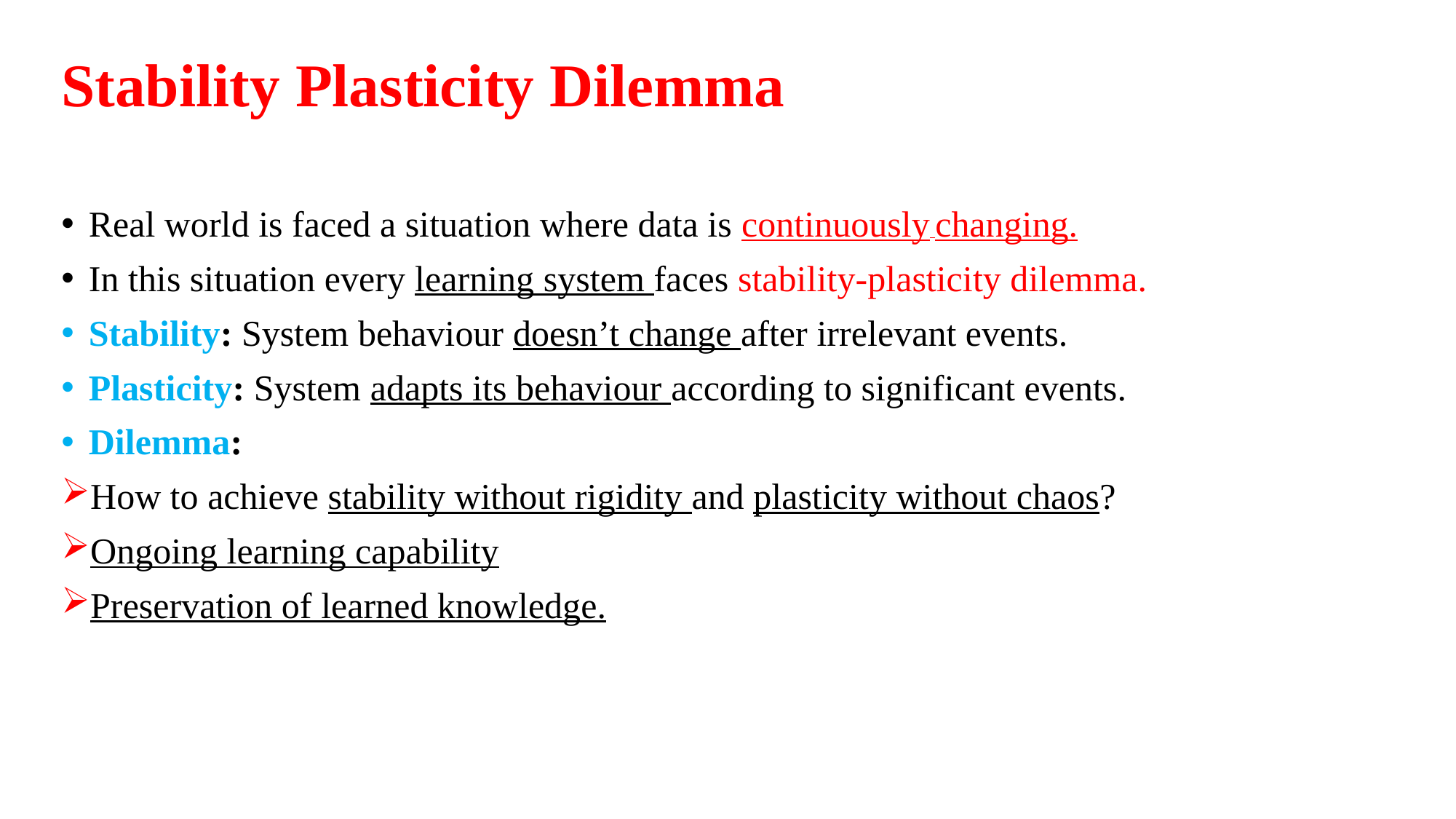

# Stability Plasticity Dilemma
Real world is faced a situation where data is continuously  changing.
In this situation every learning system faces stability-plasticity dilemma.
Stability: System behaviour doesn’t change after irrelevant events.
Plasticity: System adapts its behaviour according to significant events.
Dilemma:
How to achieve stability without rigidity and plasticity without chaos?
Ongoing learning capability
Preservation of learned knowledge.